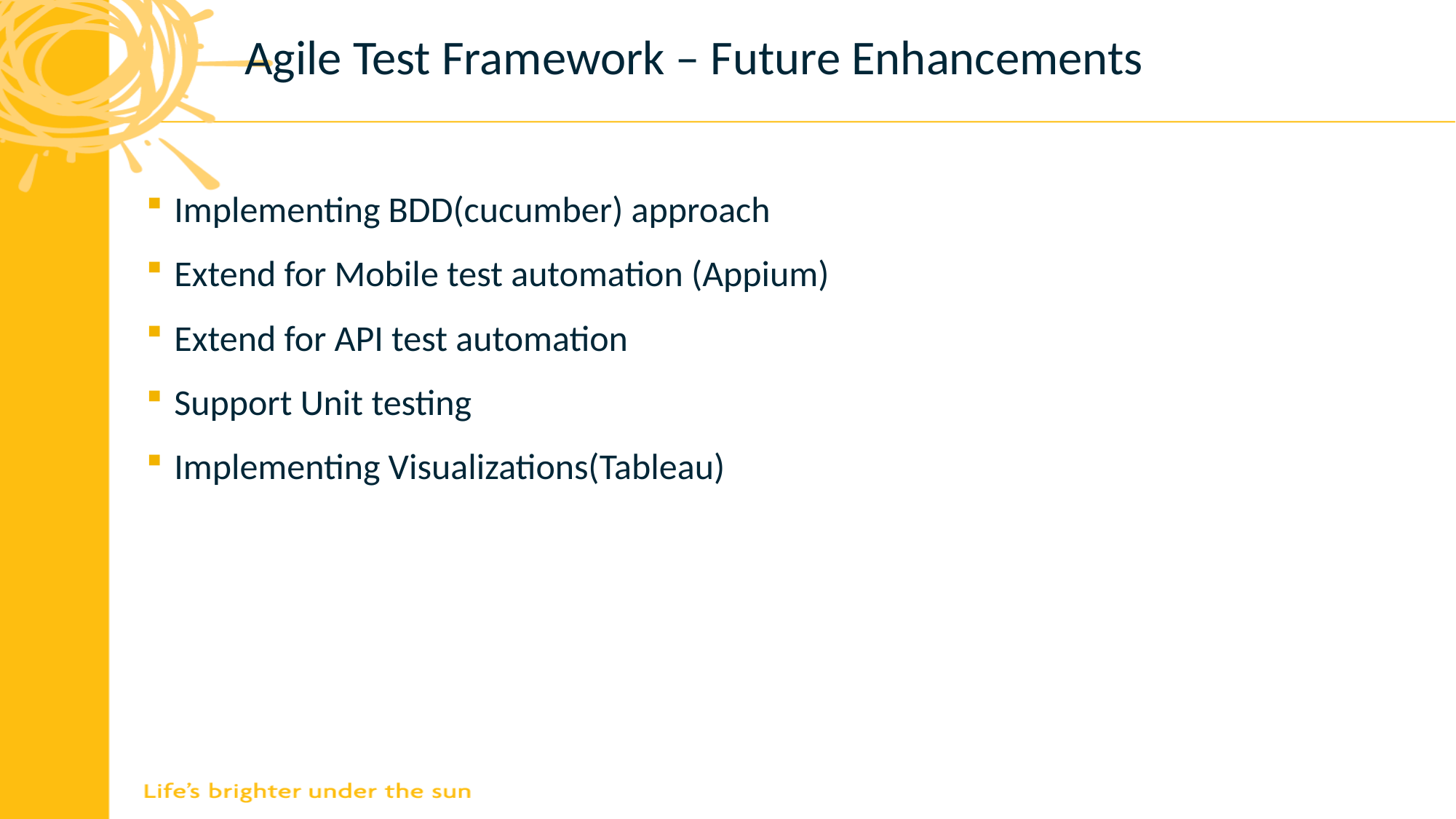

Agile Test Framework – Future Enhancements
Implementing BDD(cucumber) approach
Extend for Mobile test automation (Appium)
Extend for API test automation
Support Unit testing
Implementing Visualizations(Tableau)